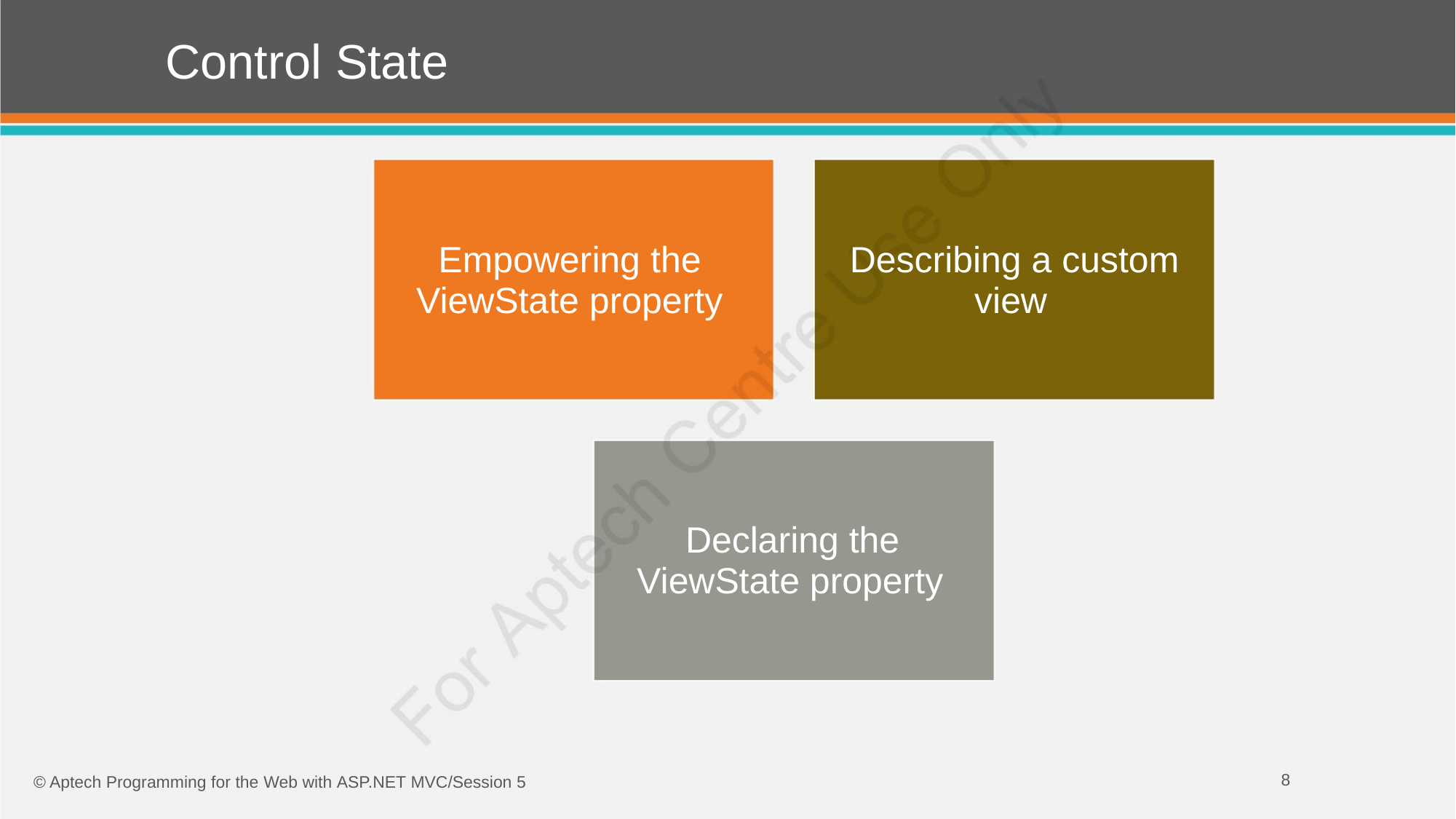

Control State
Empowering the
ViewState property
Describing a custom
view
Declaring the
ViewState property
8
© Aptech Programming for the Web with ASP.NET MVC/Session 5